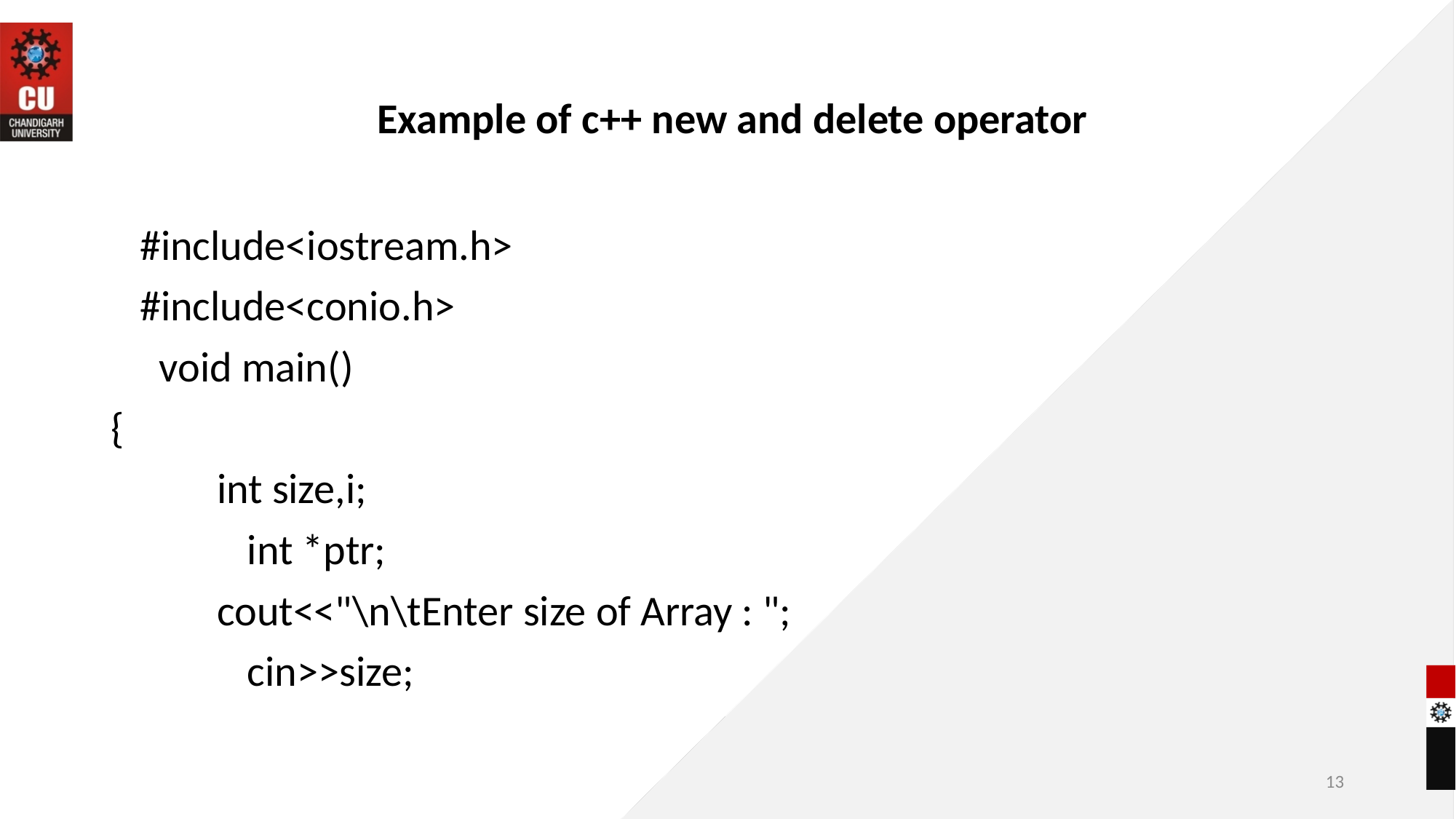

# Example of c++ new and delete operator
   #include<iostream.h>
   #include<conio.h>
     void main()
{
           int size,i;
		int *ptr;
           cout<<"\n\tEnter size of Array : ";
		cin>>size;

13